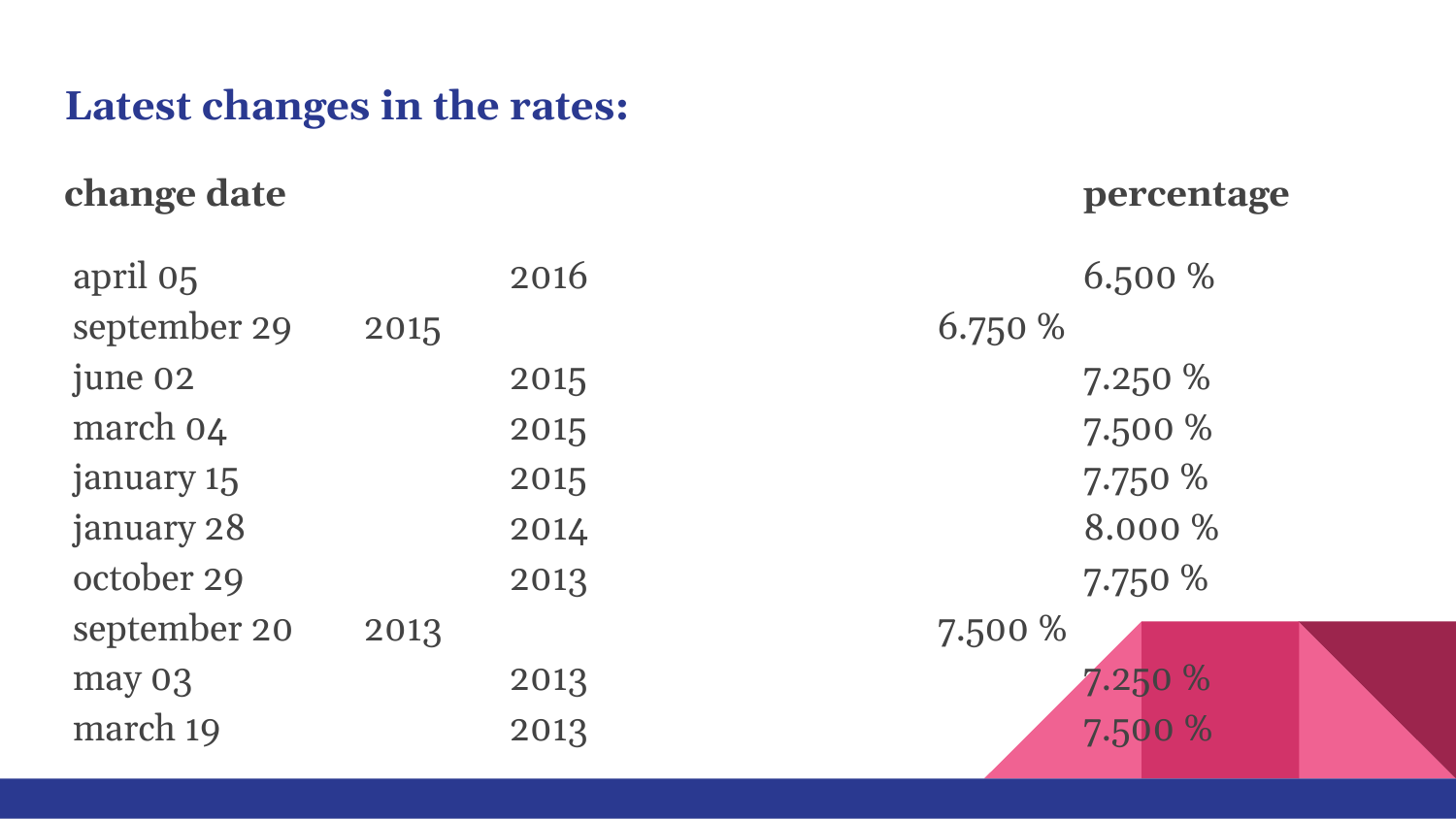

# Latest changes in the rates:
change date						percentage
 april 05			 2016				6.500 %
 september 29	 2015				6.750 %
 june 02 			 2015				7.250 %
 march 04		 2015				7.500 %
 january 15		 2015				7.750 %
 january 28 		 2014				8.000 %
 october 29		 2013				7.750 %
 september 20 	 2013				7.500 %
 may 03 			 2013				7.250 %
 march 19 		 2013				7.500 %